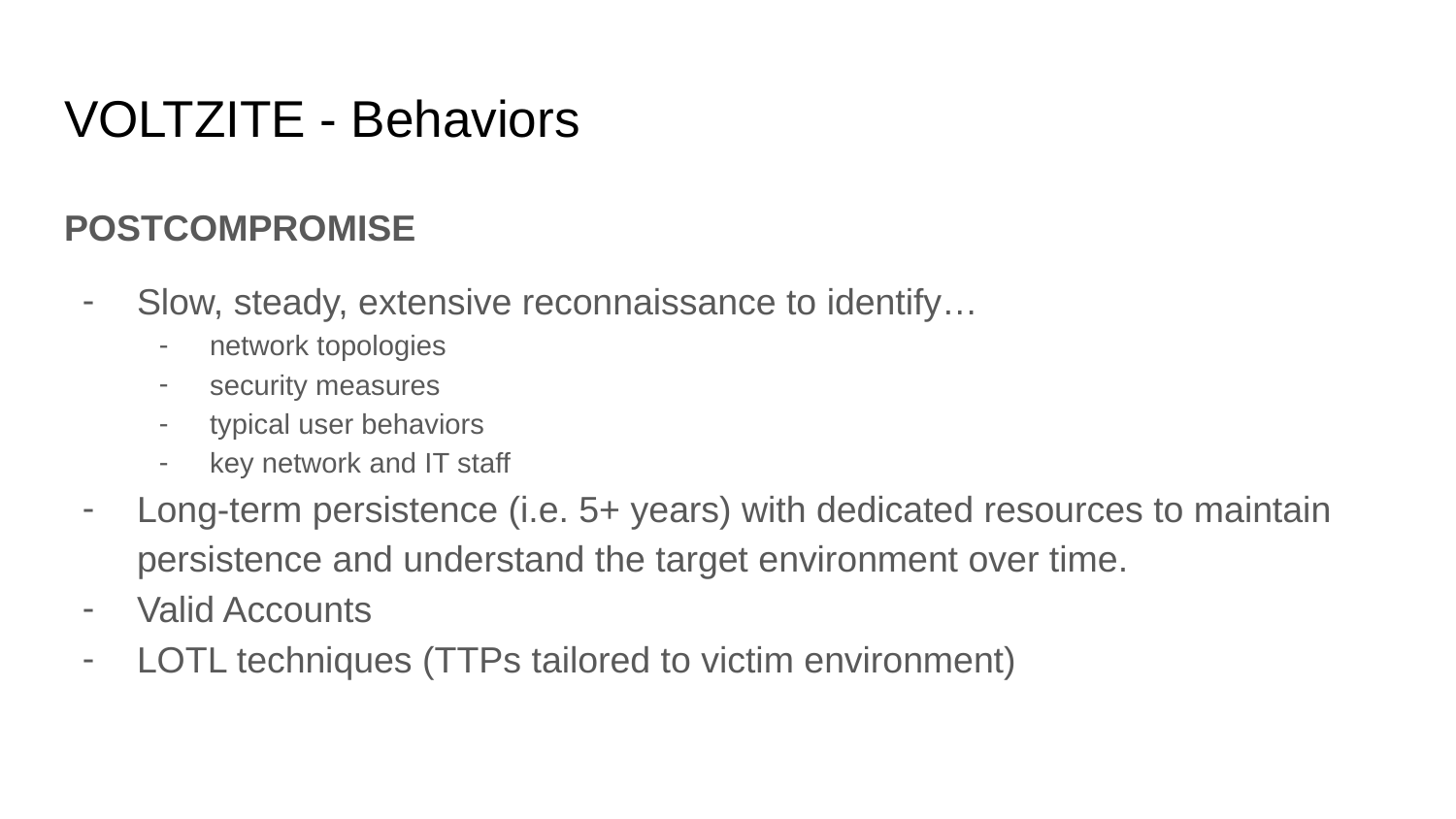

# VOLTZITE - Behaviors
POSTCOMPROMISE
Slow, steady, extensive reconnaissance to identify…
network topologies
security measures
typical user behaviors
key network and IT staff
Long-term persistence (i.e. 5+ years) with dedicated resources to maintain persistence and understand the target environment over time.
Valid Accounts
LOTL techniques (TTPs tailored to victim environment)